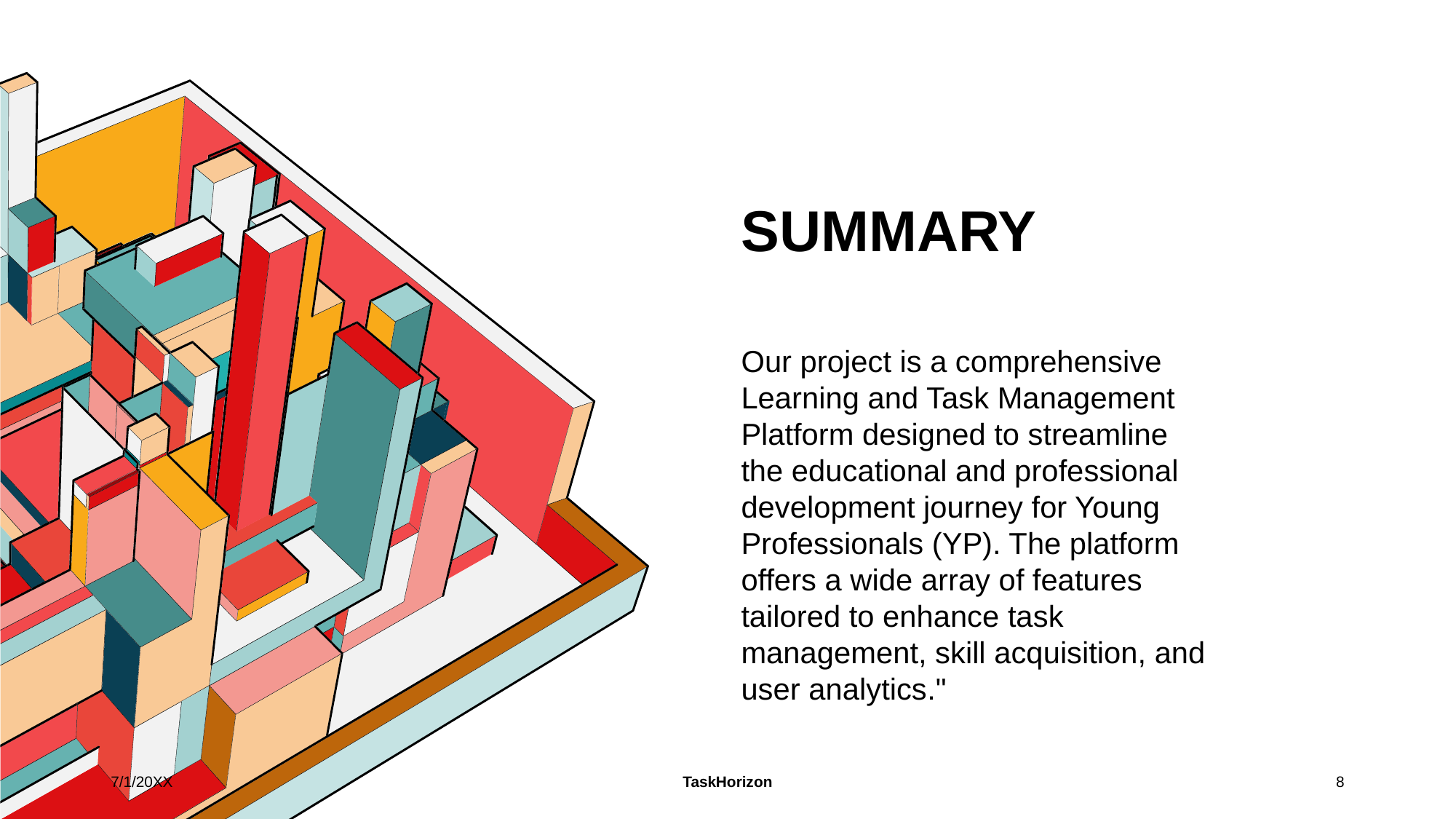

# SUMMARY
Our project is a comprehensive Learning and Task Management Platform designed to streamline the educational and professional development journey for Young Professionals (YP). The platform offers a wide array of features tailored to enhance task management, skill acquisition, and user analytics."

7/1/20XX
TaskHorizon
8